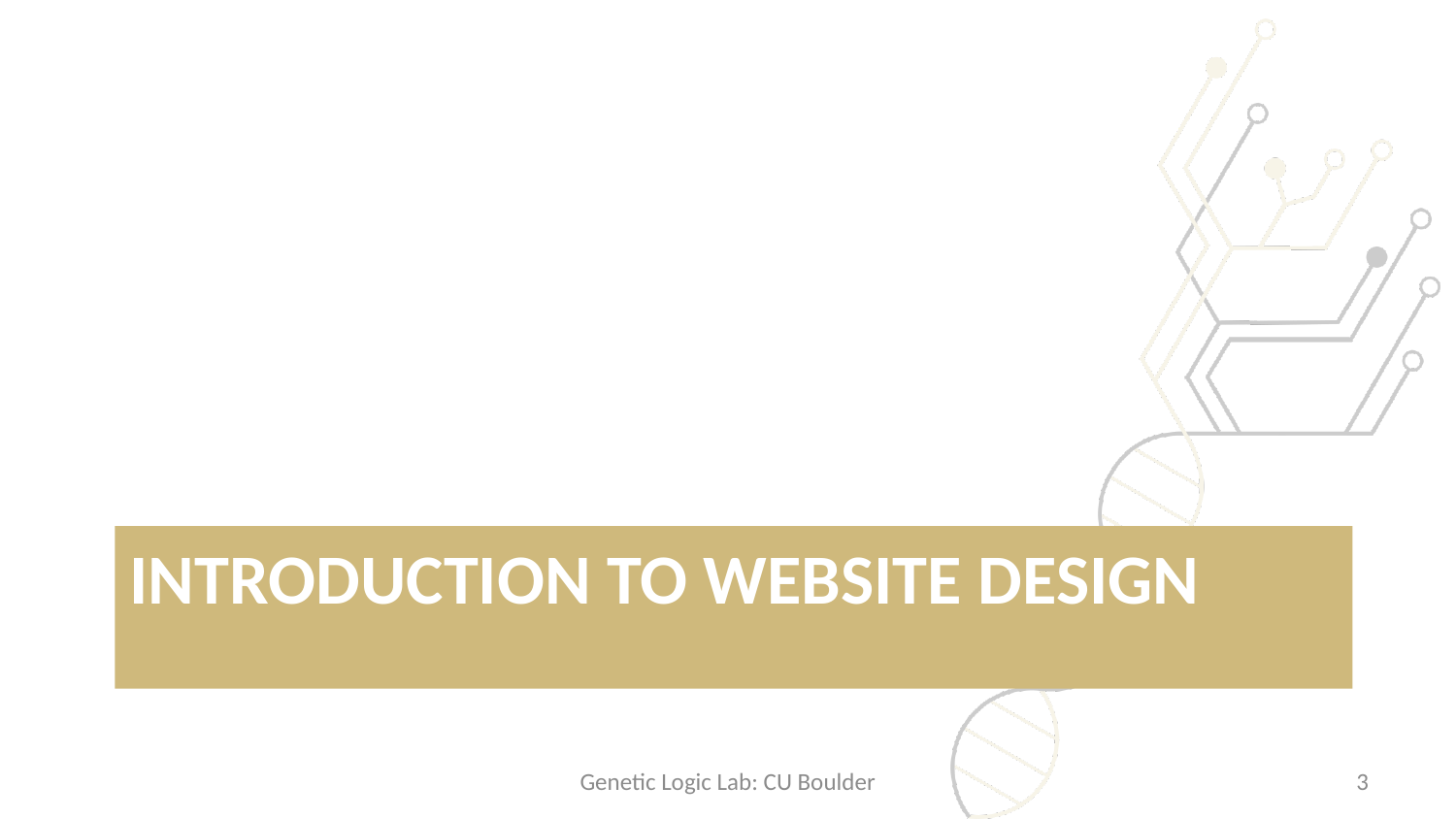

# Introduction to Website Design
Genetic Logic Lab: CU Boulder
3